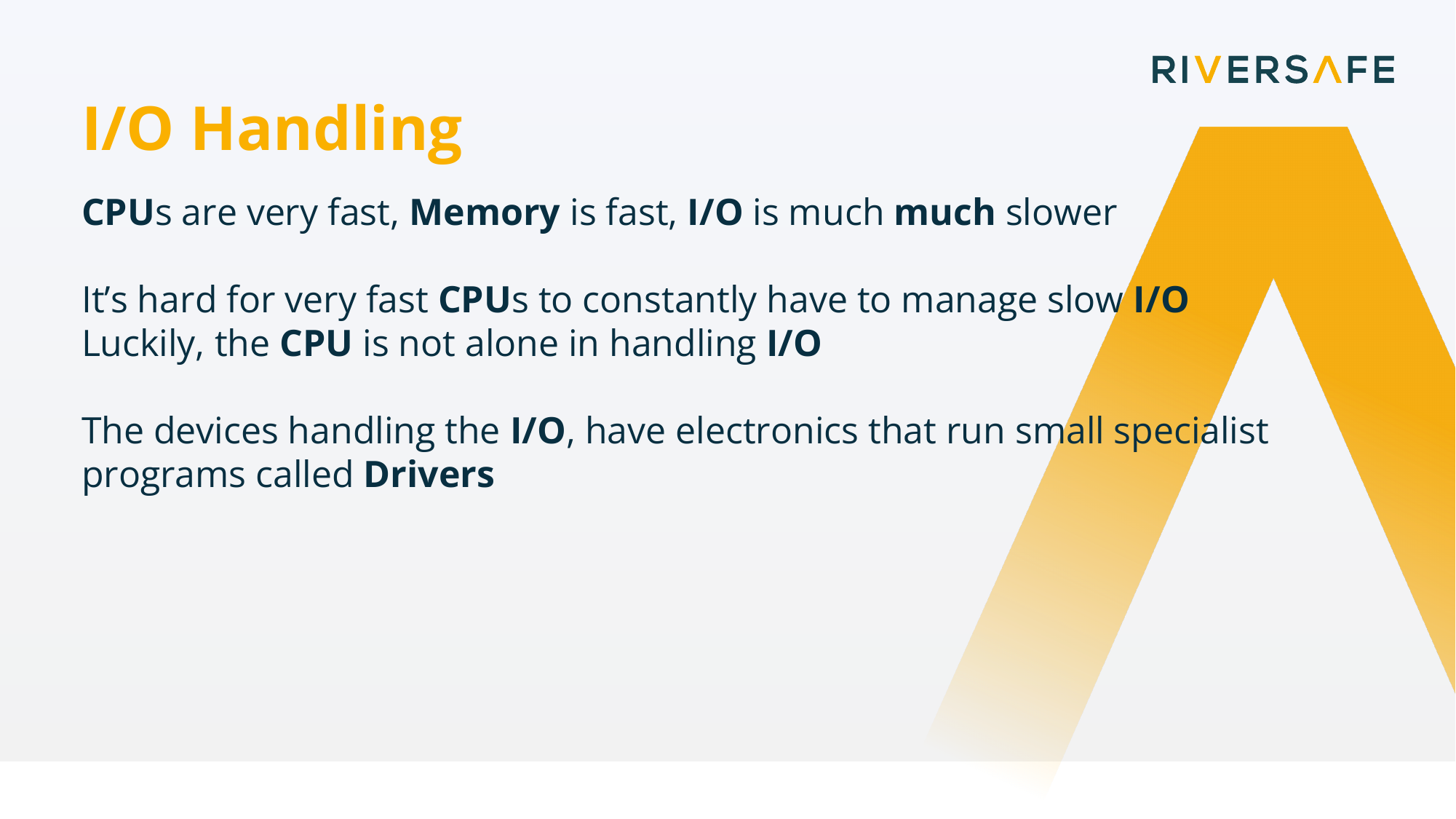

I/O Handling
CPUs are very fast, Memory is fast, I/O is much much slower
It’s hard for very fast CPUs to constantly have to manage slow I/O
Luckily, the CPU is not alone in handling I/O

The devices handling the I/O, have electronics that run small specialist programs called Drivers